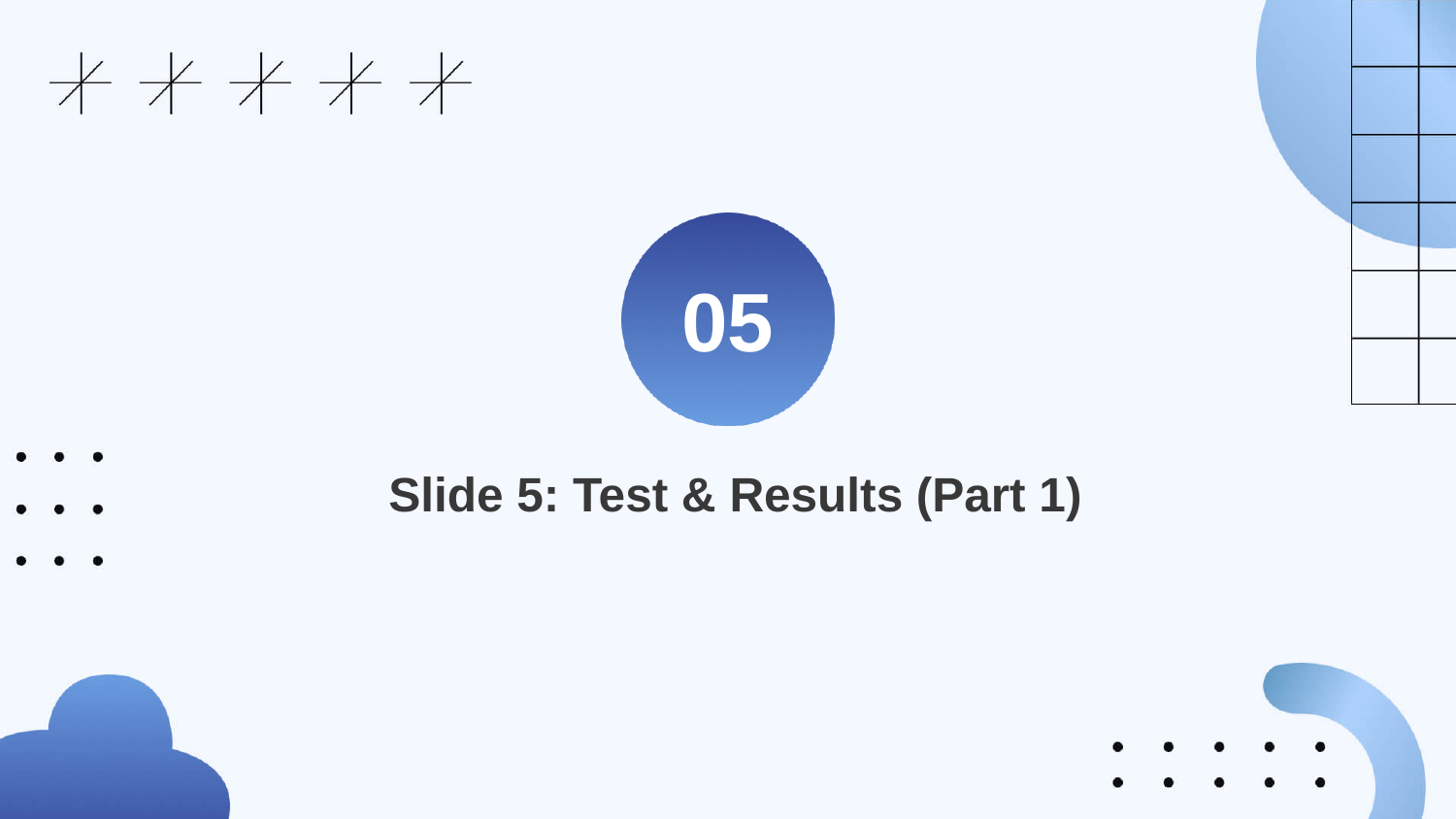

05
Slide 5: Test & Results (Part 1)